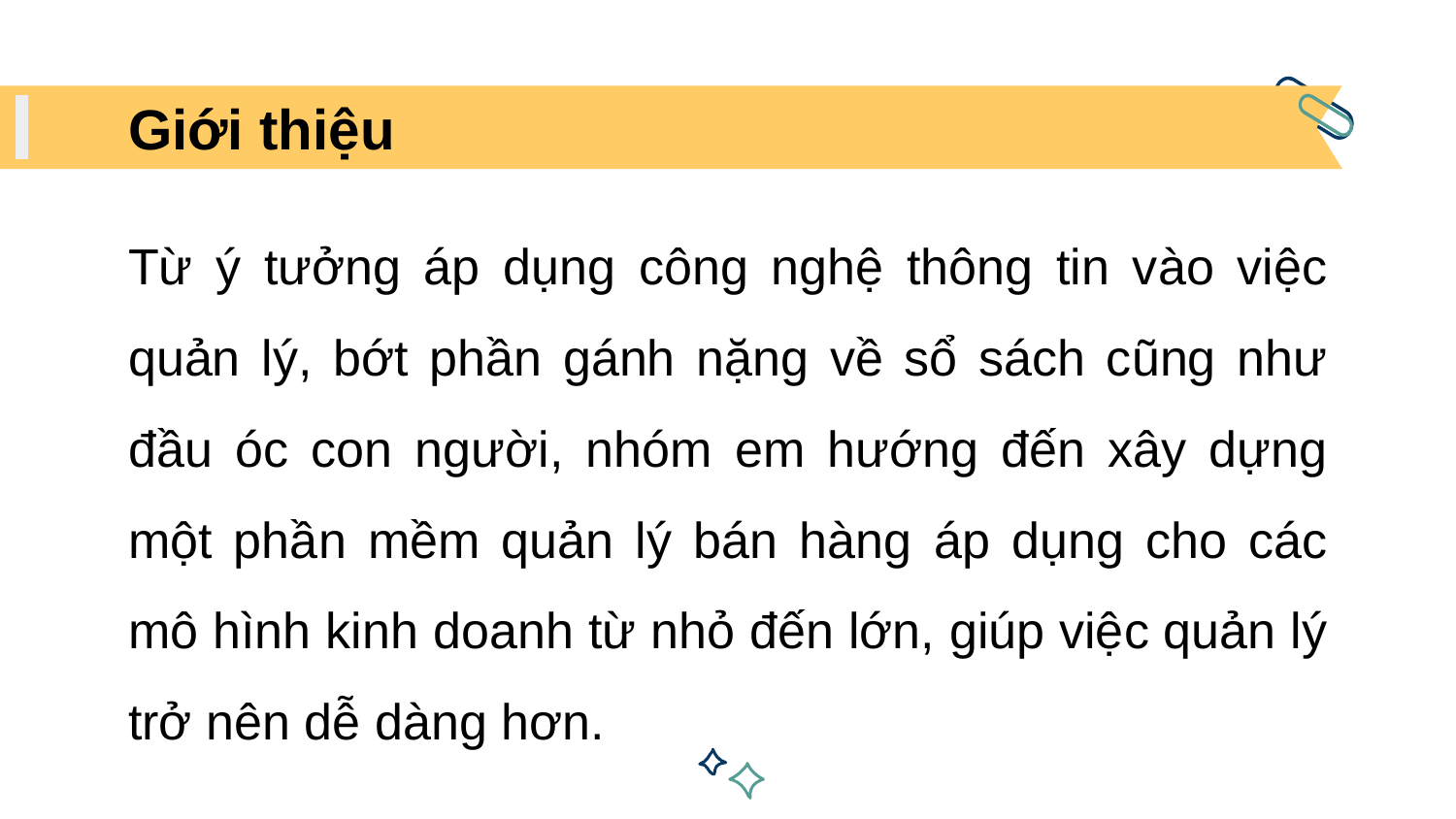

# Giới thiệu
Từ ý tưởng áp dụng công nghệ thông tin vào việc quản lý, bớt phần gánh nặng về sổ sách cũng như đầu óc con người, nhóm em hướng đến xây dựng một phần mềm quản lý bán hàng áp dụng cho các mô hình kinh doanh từ nhỏ đến lớn, giúp việc quản lý trở nên dễ dàng hơn.